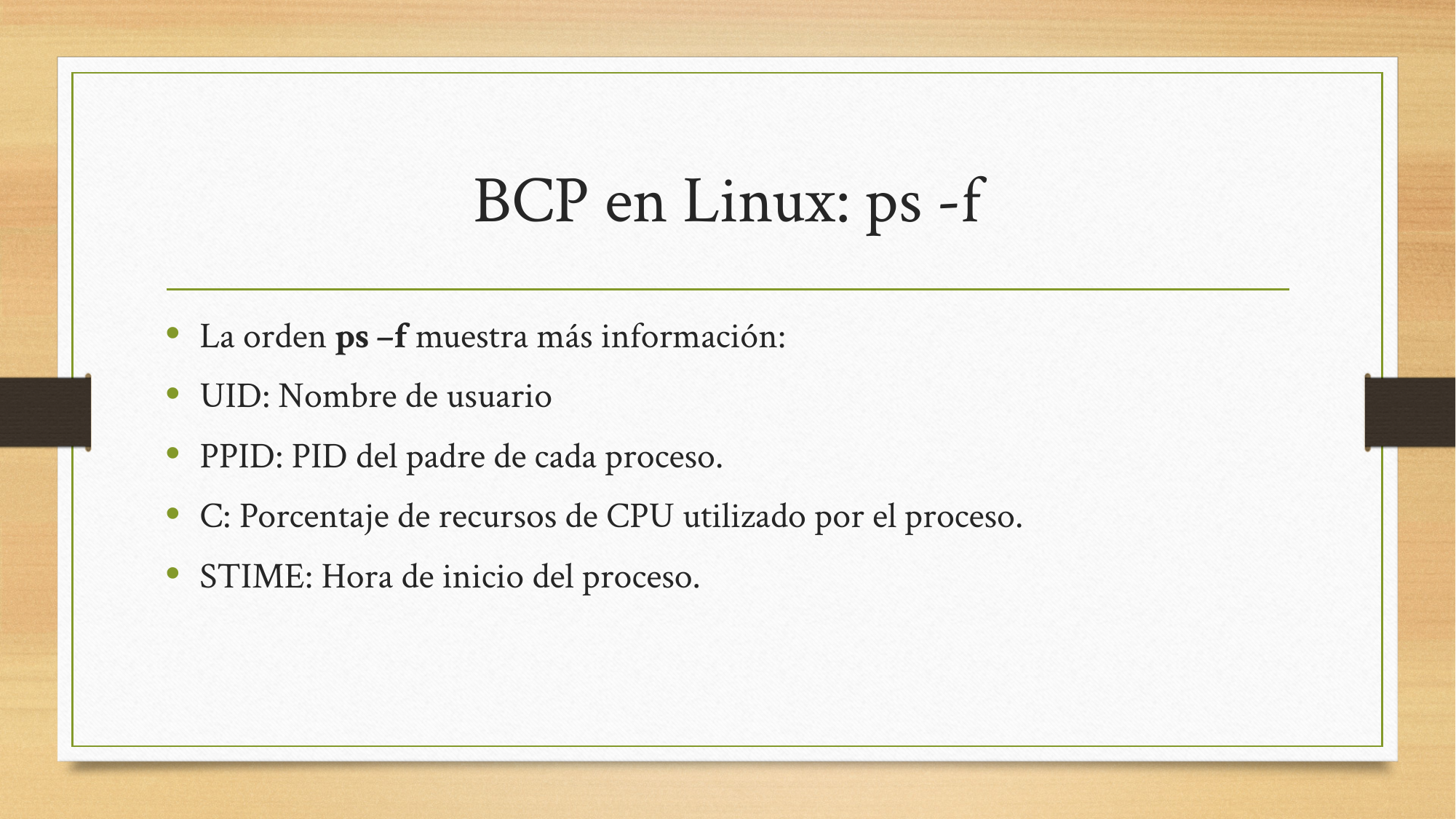

# BCP en Linux: ps -f
La orden ps –f muestra más información:
UID: Nombre de usuario
PPID: PID del padre de cada proceso.
C: Porcentaje de recursos de CPU utilizado por el proceso.
STIME: Hora de inicio del proceso.